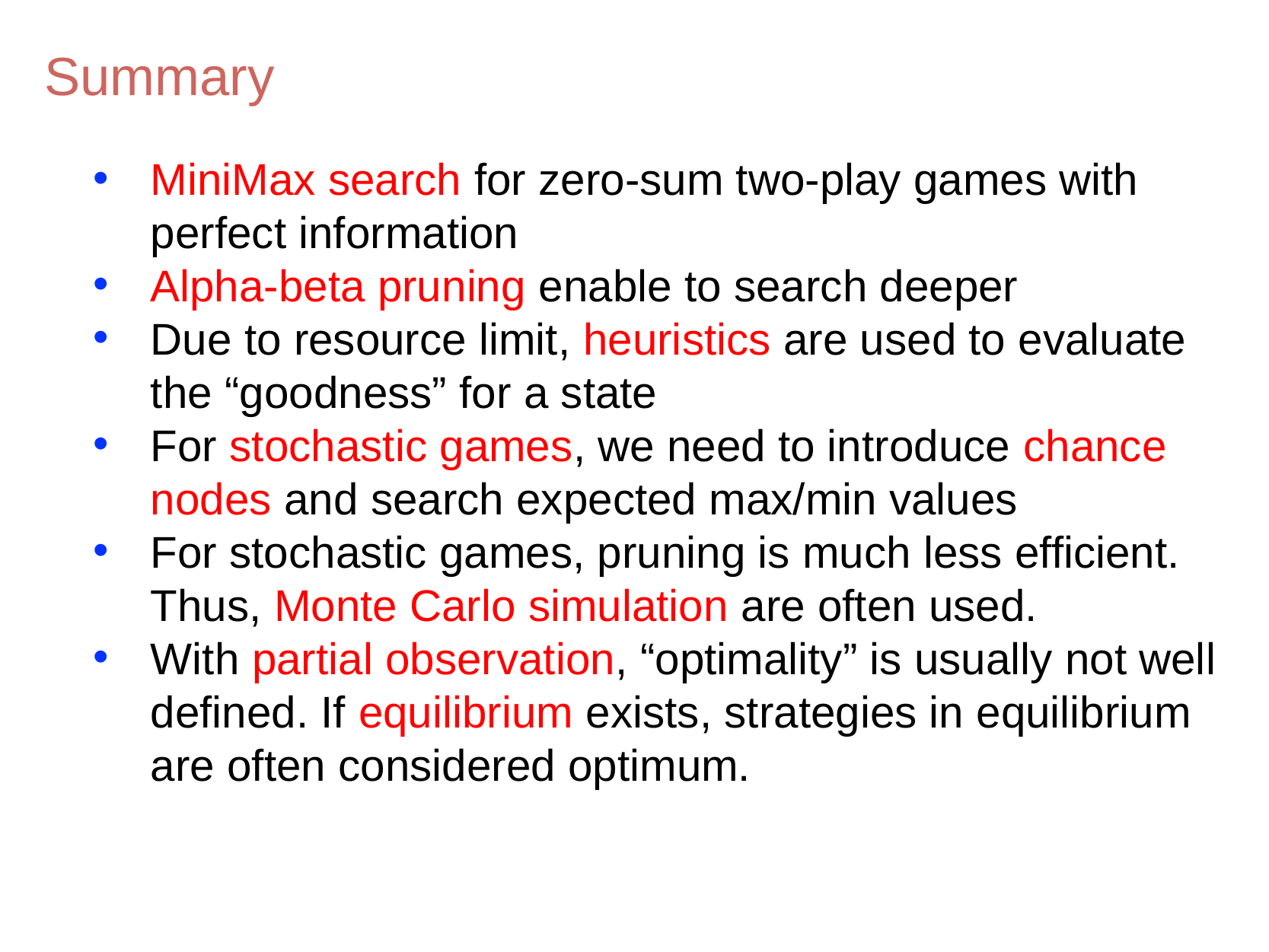

Summary
MiniMax search for zero-sum two-play games with perfect information
Alpha-beta pruning enable to search deeper
Due to resource limit, heuristics are used to evaluate the “goodness” for a state
For stochastic games, we need to introduce chance nodes and search expected max/min values
For stochastic games, pruning is much less efficient. Thus, Monte Carlo simulation are often used.
With partial observation, “optimality” is usually not well defined. If equilibrium exists, strategies in equilibrium are often considered optimum.